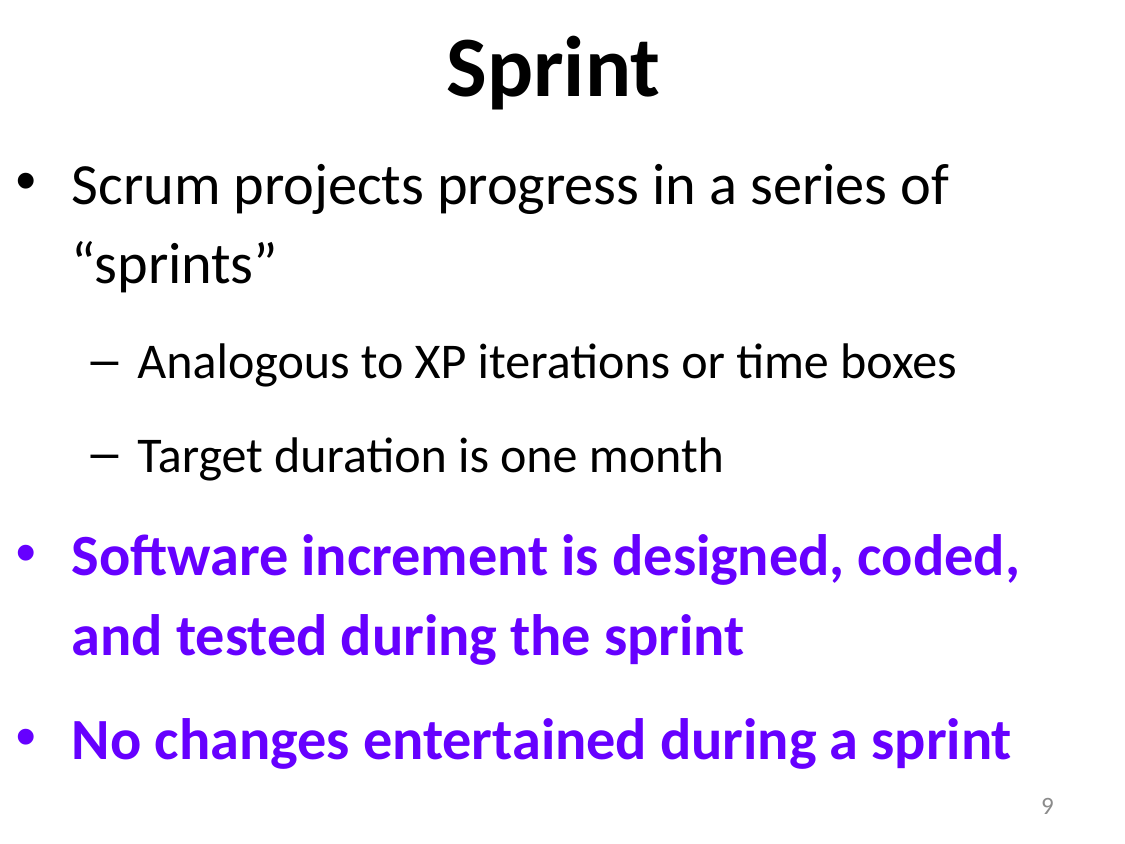

# Sprint
Scrum projects progress in a series of “sprints”
Analogous to XP iterations or time boxes
Target duration is one month
Software increment is designed, coded, and tested during the sprint
No changes entertained during a sprint

9